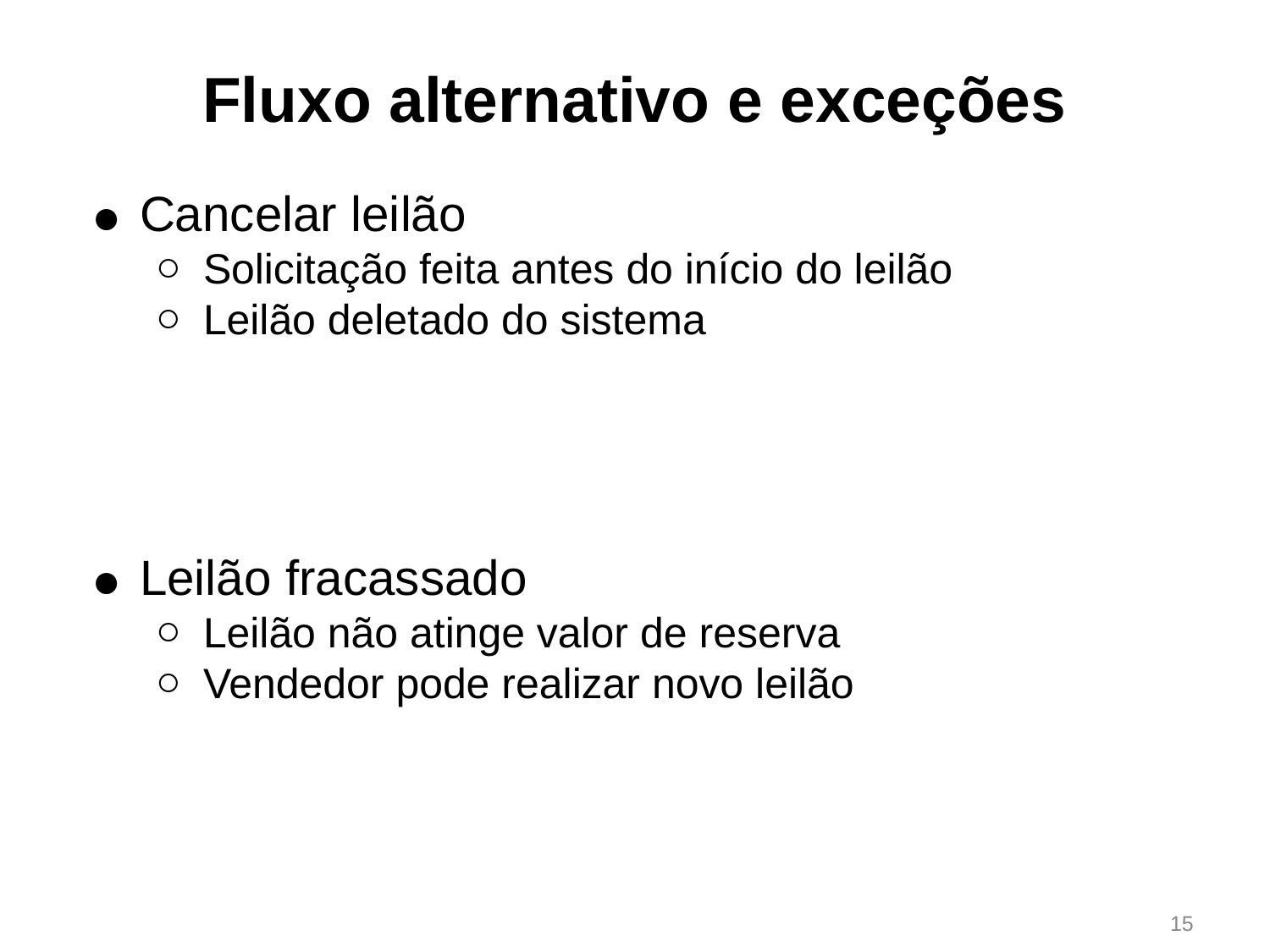

# Fluxo alternativo e exceções
Cancelar leilão
Solicitação feita antes do início do leilão
Leilão deletado do sistema

Leilão fracassado
Leilão não atinge valor de reserva
Vendedor pode realizar novo leilão
15